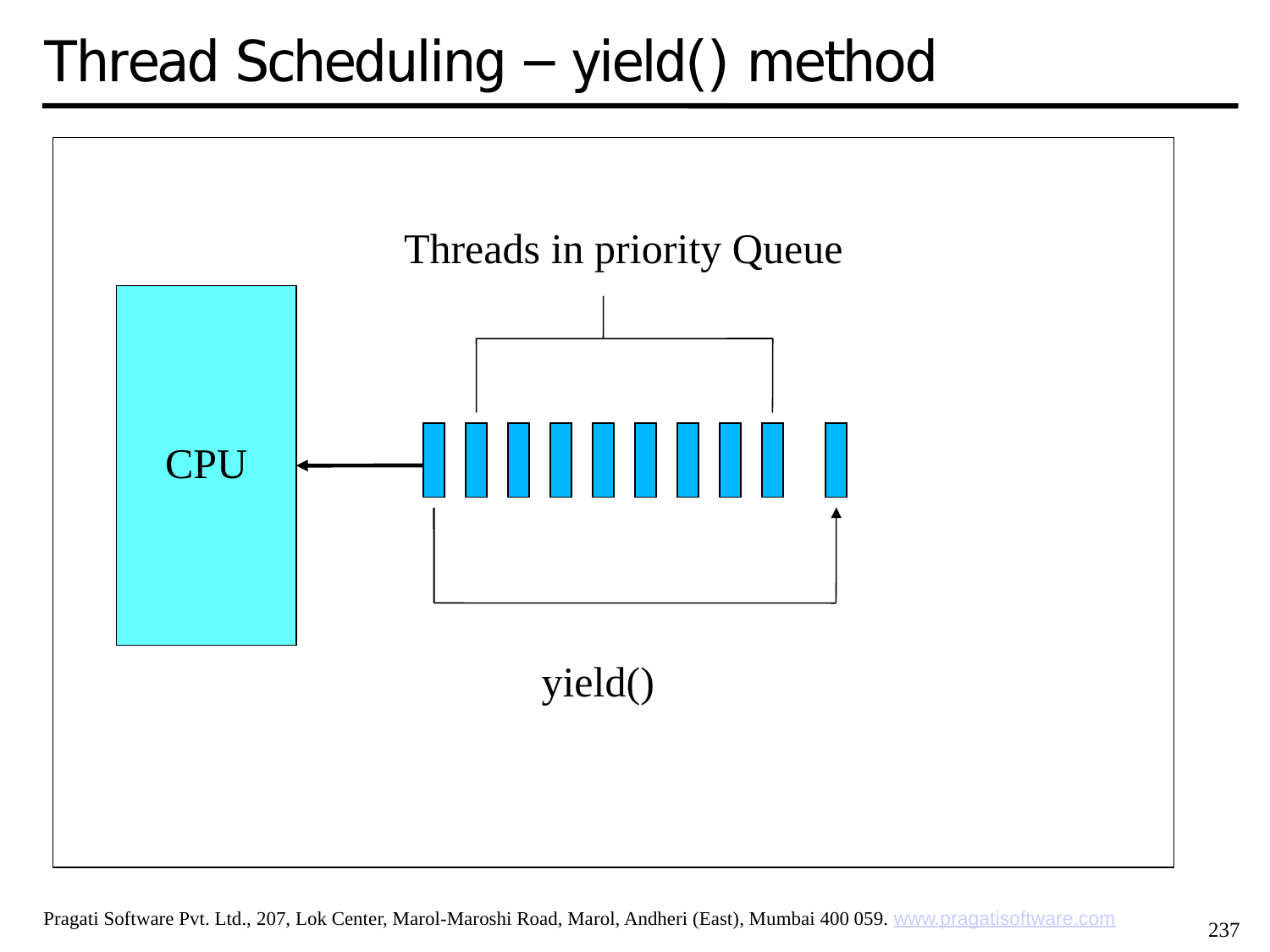

Thread Scheduling – yield() method

Threads in priority Queue
CPU

yield()